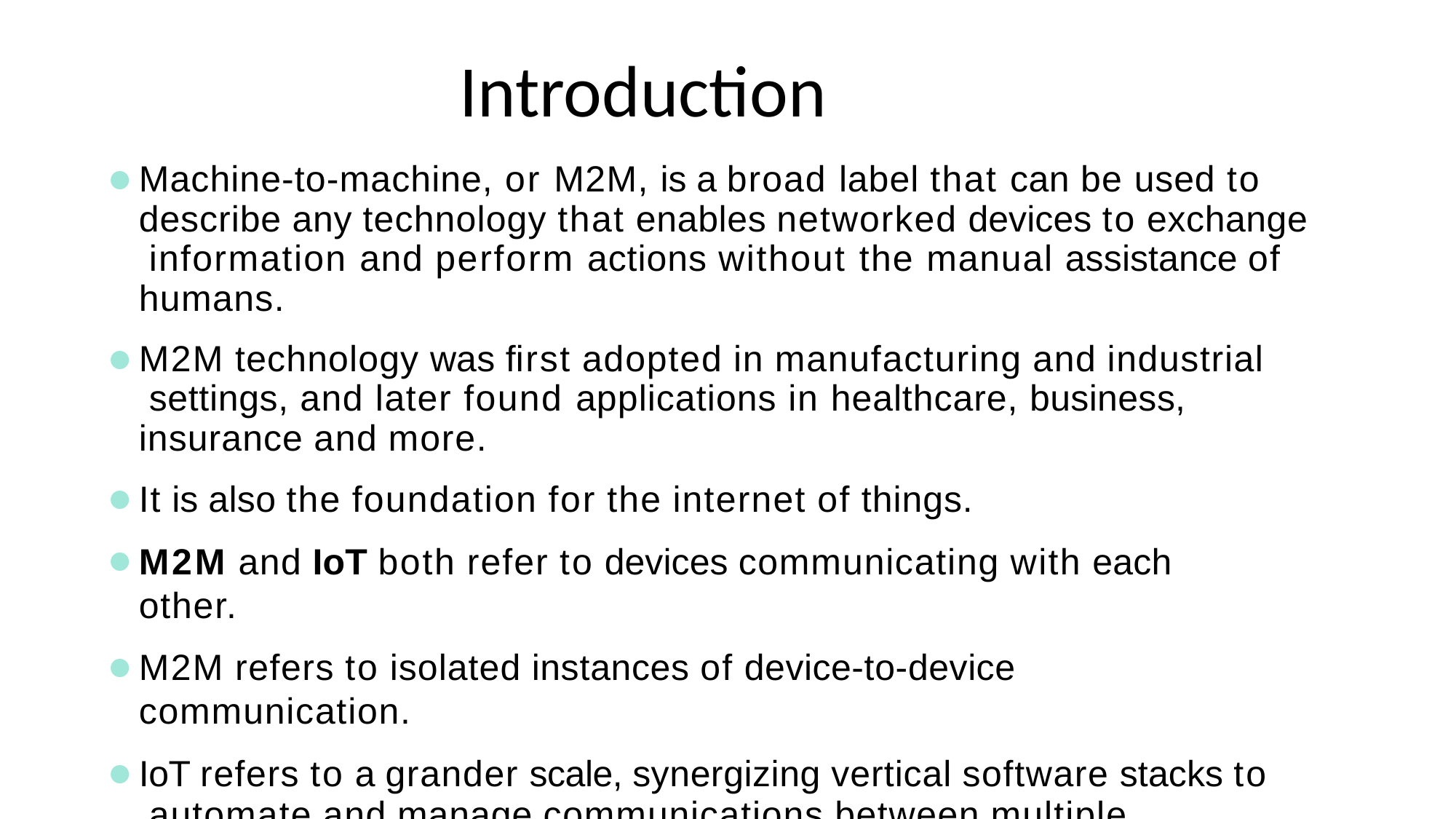

# Introduction
Machine-to-machine, or M2M, is a broad label that can be used to  describe any technology that enables networked devices to exchange  information and perform actions without the manual assistance of  humans.
M2M technology was ﬁrst adopted in manufacturing and industrial  settings, and later found applications in healthcare, business,  insurance and more.
It is also the foundation for the internet of things.
M2M and IoT both refer to devices communicating with each other.
M2M refers to isolated instances of device-to-device communication.
IoT refers to a grander scale, synergizing vertical software stacks to  automate and manage communications between multiple devices.